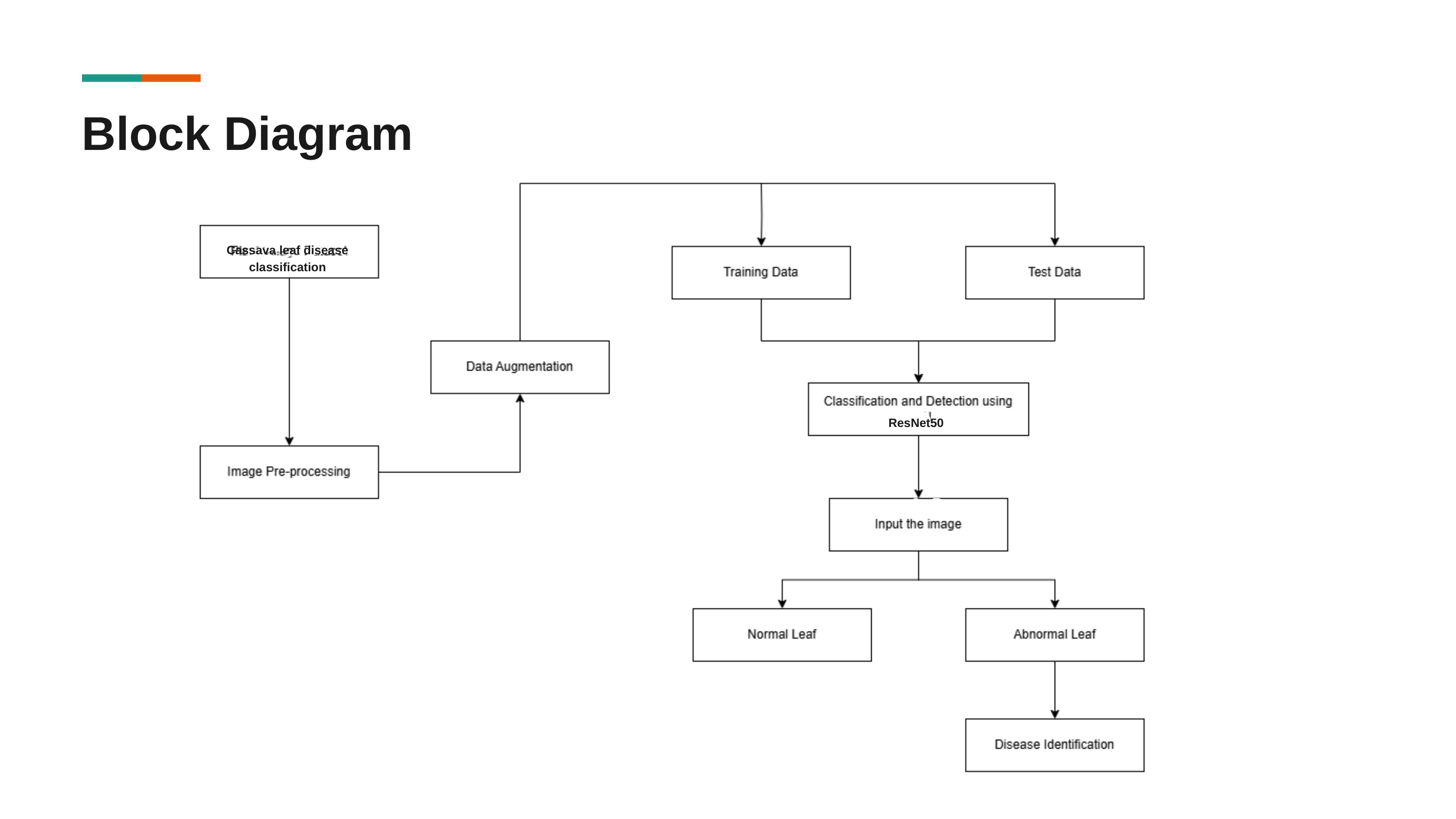

Block Diagram

Cassava leaf disease classification

ResNet50